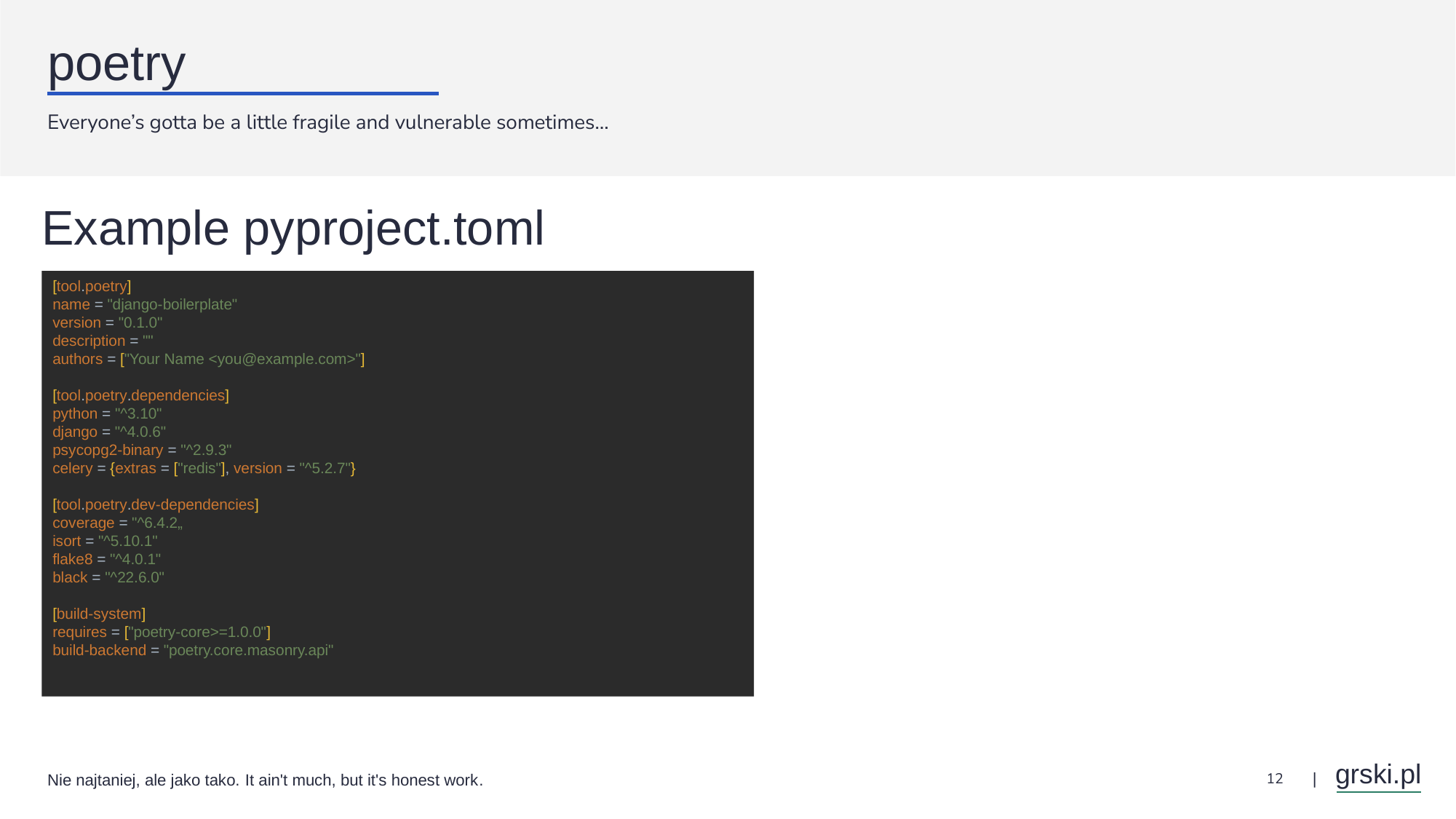

# poetry
Everyone’s gotta be a little fragile and vulnerable sometimes…
Example pyproject.toml
[tool.poetry]
name = "django-boilerplate"
version = "0.1.0"
description = ""
authors = ["Your Name <you@example.com>"]
[tool.poetry.dependencies]
python = "^3.10"
django = "^4.0.6"
psycopg2-binary = "^2.9.3"
celery = {extras = ["redis"], version = "^5.2.7"}
[tool.poetry.dev-dependencies]
coverage = "^6.4.2„
isort = "^5.10.1"
flake8 = "^4.0.1"
black = "^22.6.0"
[build-system]
requires = ["poetry-core>=1.0.0"]
build-backend = "poetry.core.masonry.api"